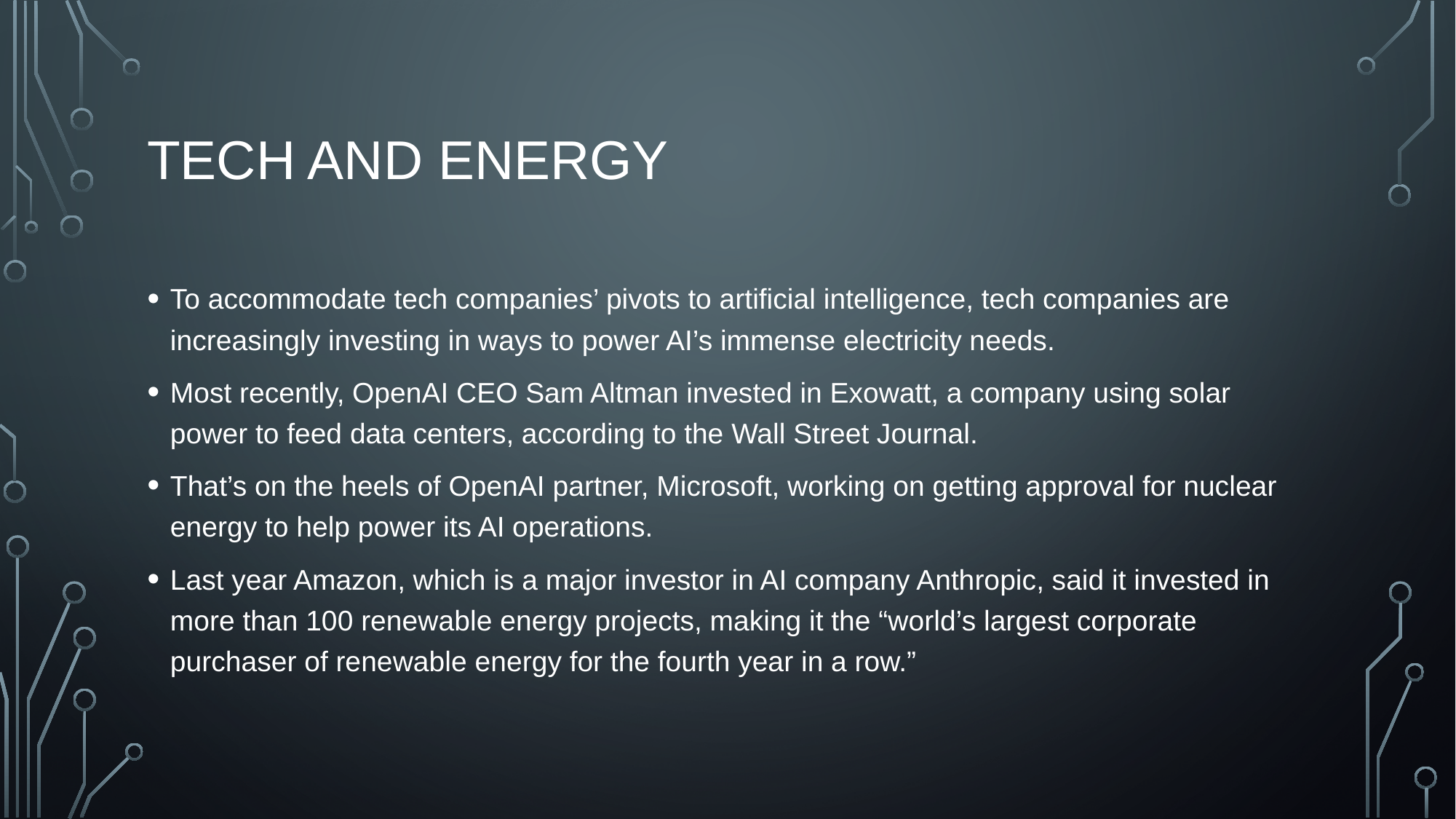

# Tech and Energy
To accommodate tech companies’ pivots to artificial intelligence, tech companies are increasingly investing in ways to power AI’s immense electricity needs.
Most recently, OpenAI CEO Sam Altman invested in Exowatt, a company using solar power to feed data centers, according to the Wall Street Journal.
That’s on the heels of OpenAI partner, Microsoft, working on getting approval for nuclear energy to help power its AI operations.
Last year Amazon, which is a major investor in AI company Anthropic, said it invested in more than 100 renewable energy projects, making it the “world’s largest corporate purchaser of renewable energy for the fourth year in a row.”